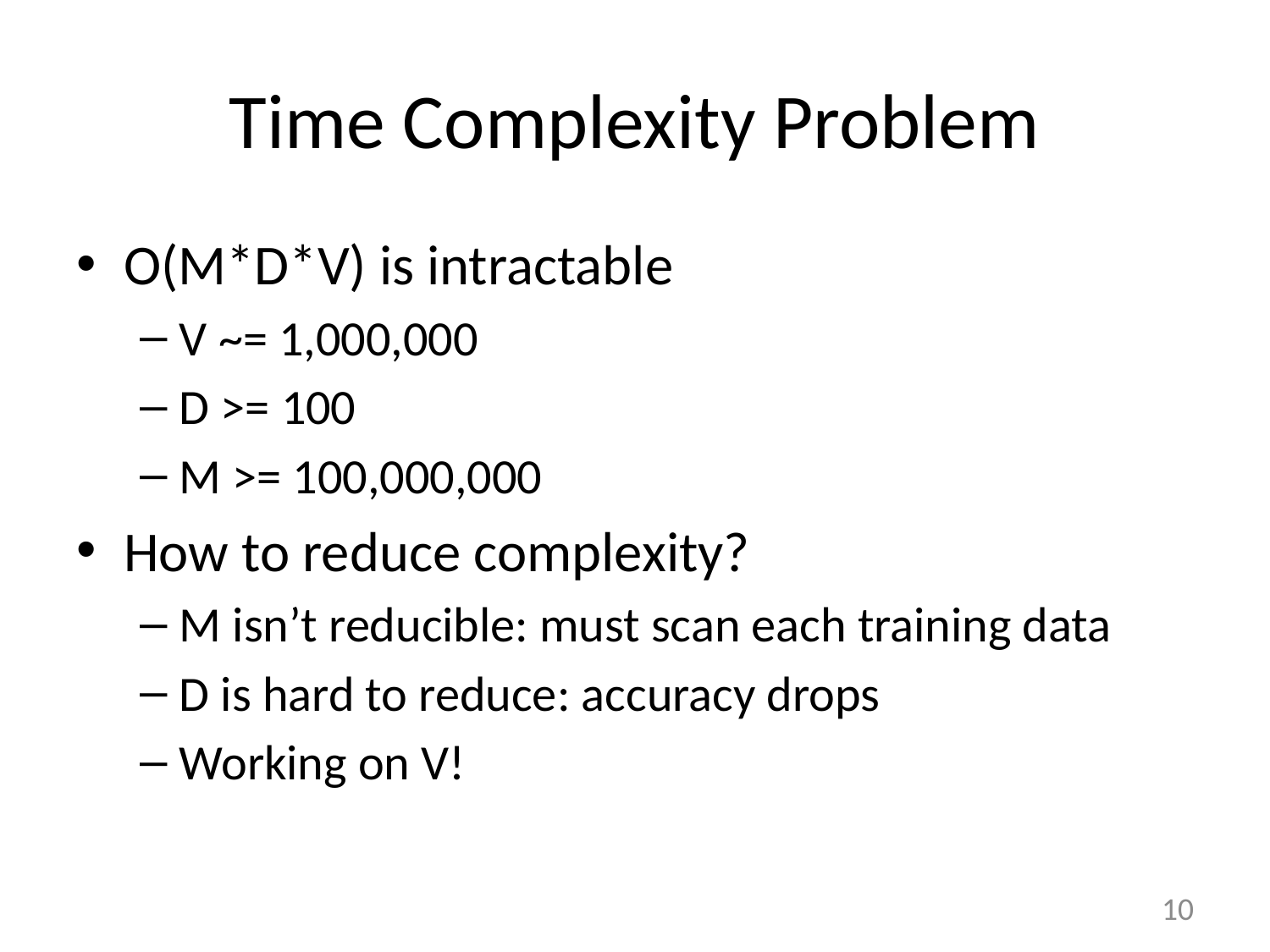

# Time Complexity Problem
O(M*D*V) is intractable
V ~= 1,000,000
D >= 100
M >= 100,000,000
How to reduce complexity?
M isn’t reducible: must scan each training data
D is hard to reduce: accuracy drops
Working on V!
10